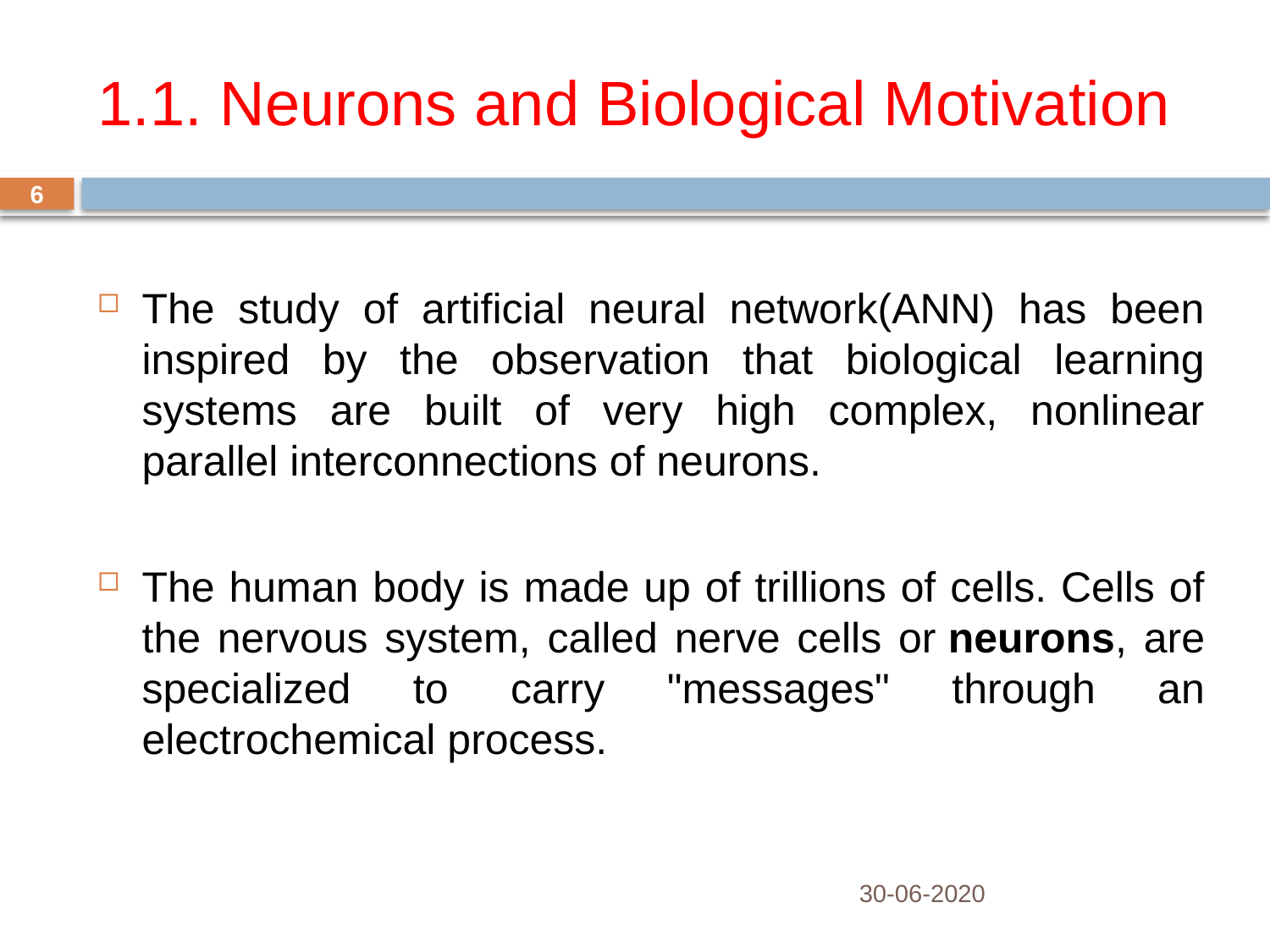

# 1.1. Neurons and Biological Motivation
6
The study of artificial neural network(ANN) has been inspired by the observation that biological learning systems are built of very high complex, nonlinear parallel interconnections of neurons.

The human body is made up of trillions of cells. Cells of the nervous system, called nerve cells or neurons, are specialized to carry "messages" through an electrochemical process.

30-06-2020